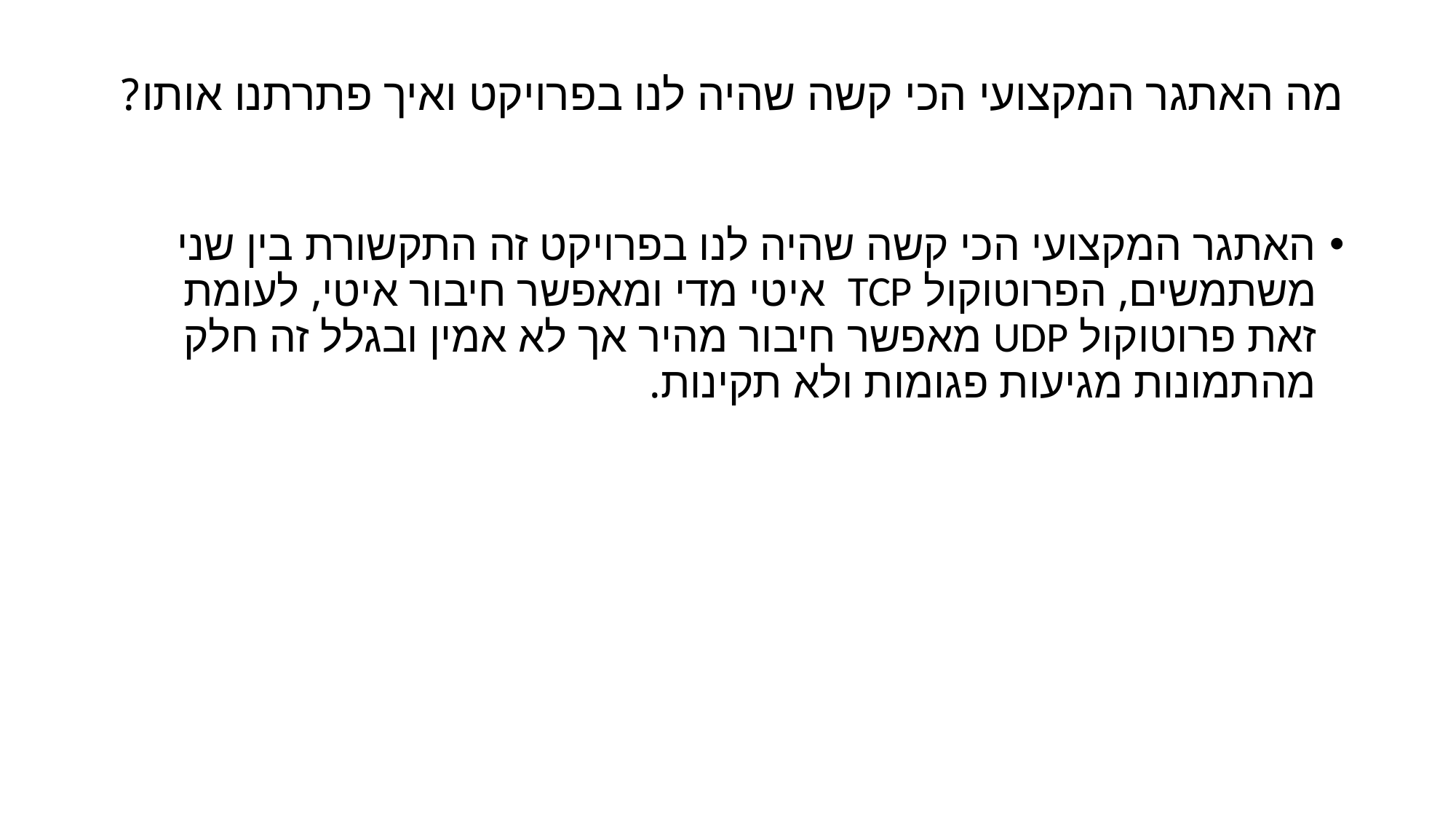

# מה האתגר המקצועי הכי קשה שהיה לנו בפרויקט ואיך פתרתנו אותו?
האתגר המקצועי הכי קשה שהיה לנו בפרויקט זה התקשורת בין שני משתמשים, הפרוטוקול TCP  איטי מדי ומאפשר חיבור איטי, לעומת זאת פרוטוקול UDP מאפשר חיבור מהיר אך לא אמין ובגלל זה חלק מהתמונות מגיעות פגומות ולא תקינות.